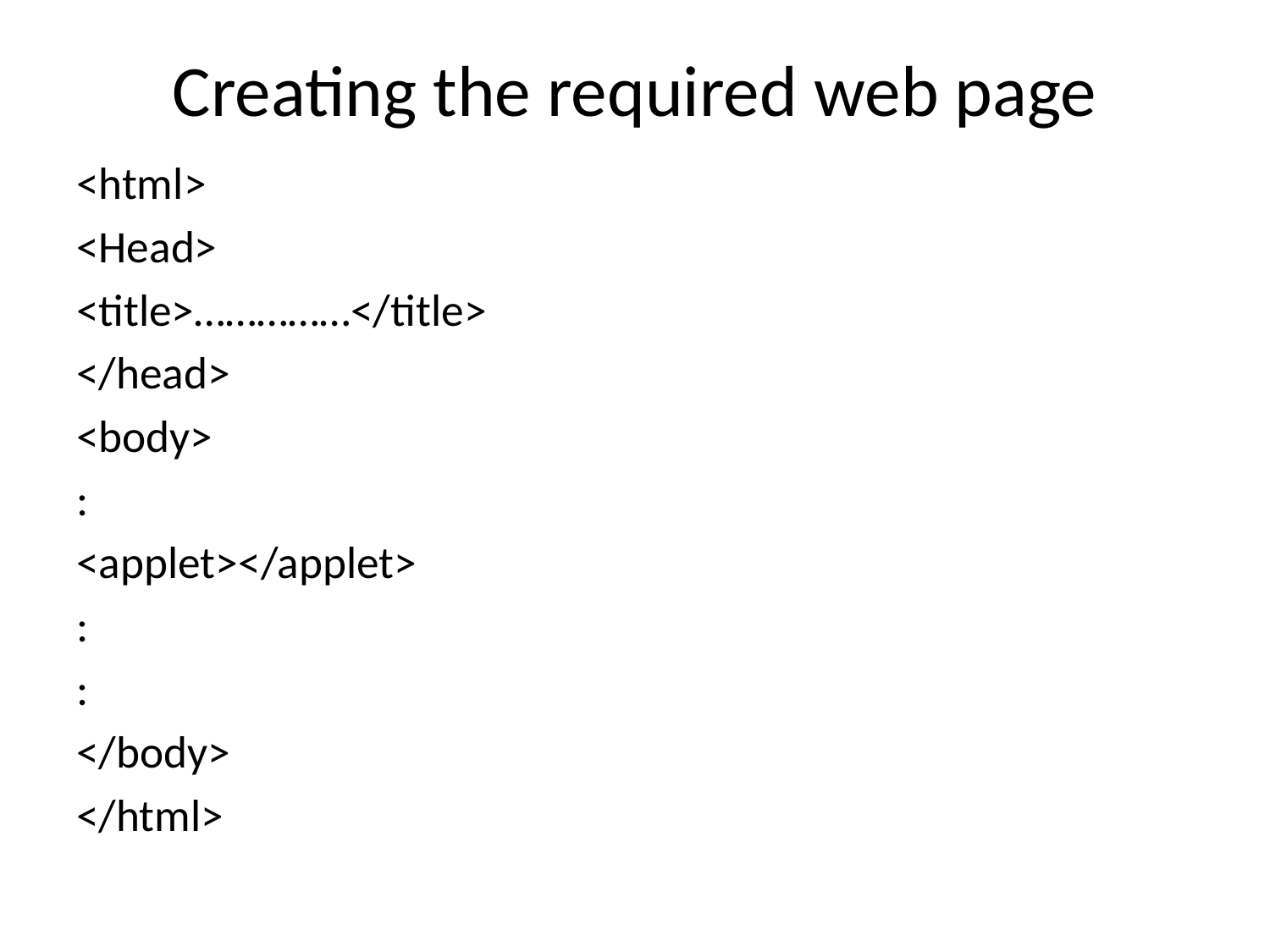

# Creating the required web page
<html>
<Head>
<title>……………</title>
</head>
<body>
:
<applet></applet>
:
:
</body>
</html>